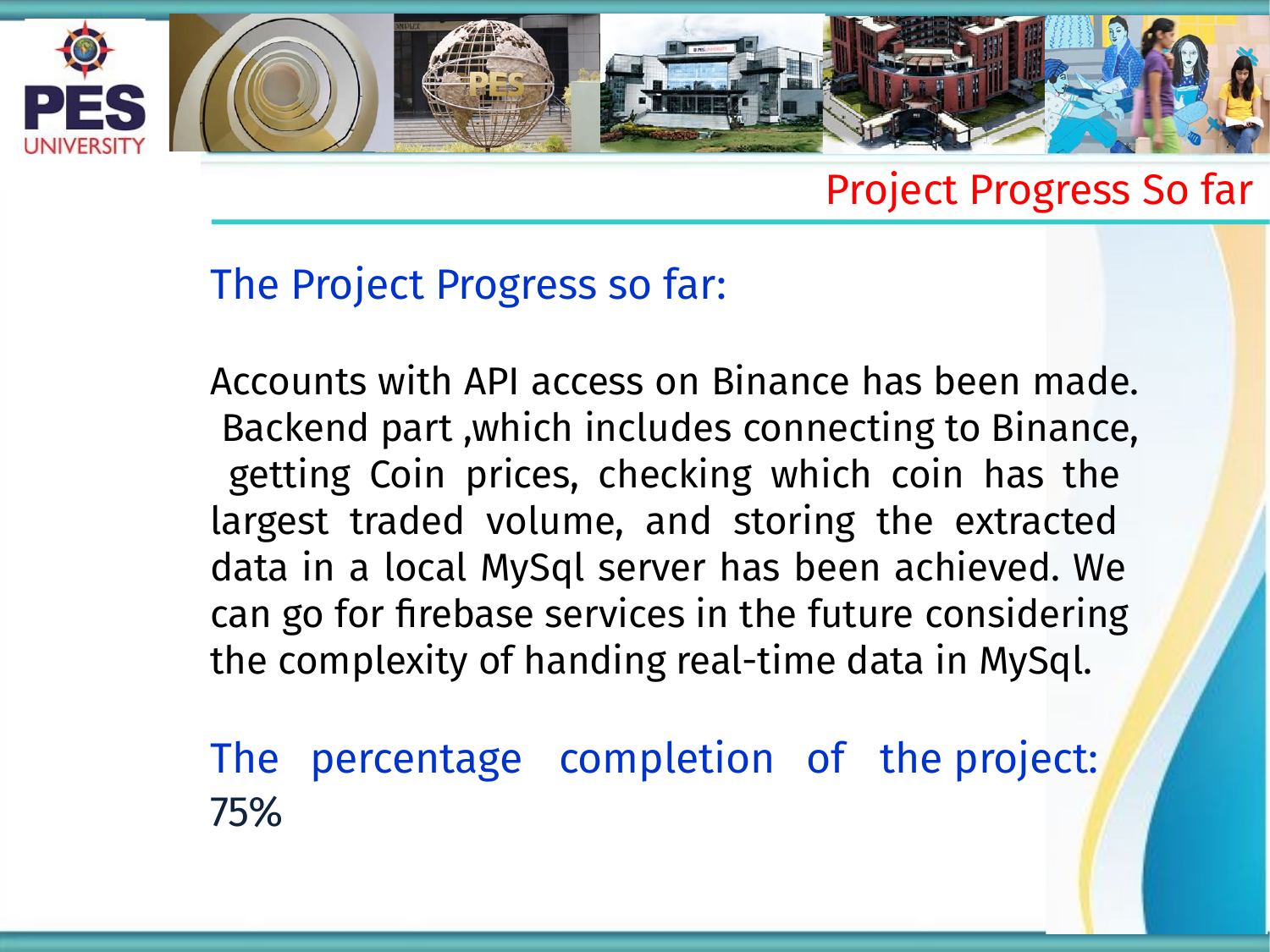

# Project Progress So far

The Project Progress so far:

Accounts with API access on Binance has been made.  Backend part ,which includes connecting to Binance,  getting Coin prices, checking which coin has the  largest traded volume, and storing the extracted  data in a local MySql server has been achieved. We  can go for firebase services in the future considering  the complexity of handing real-time data in MySql.
The	percentage	completion	of	the project:
75%